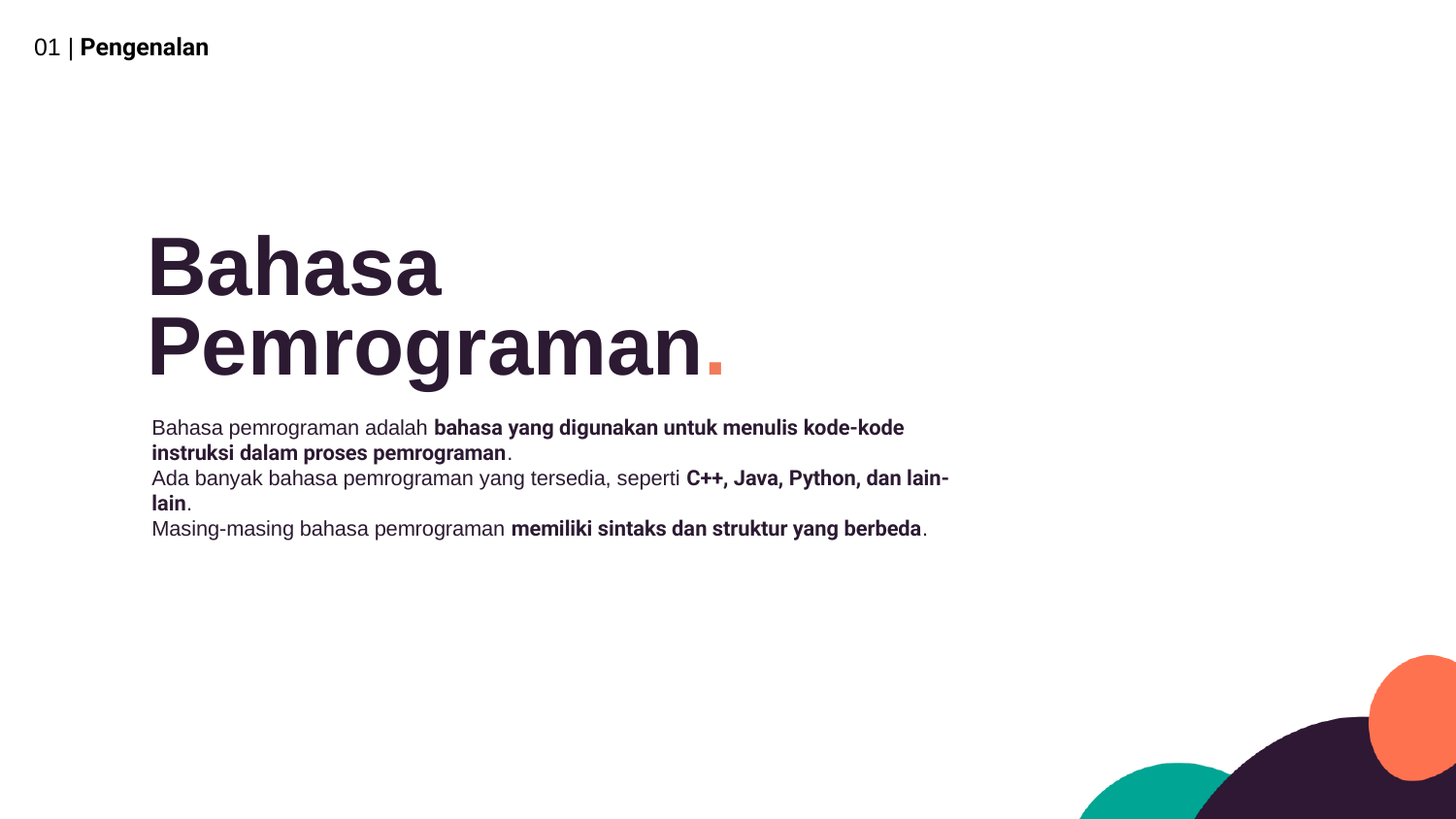

01 | Pengenalan
Bahasa Pemrograman.
Bahasa pemrograman adalah bahasa yang digunakan untuk menulis kode-kode instruksi dalam proses pemrograman.
Ada banyak bahasa pemrograman yang tersedia, seperti C++, Java, Python, dan lain-lain.
Masing-masing bahasa pemrograman memiliki sintaks dan struktur yang berbeda.